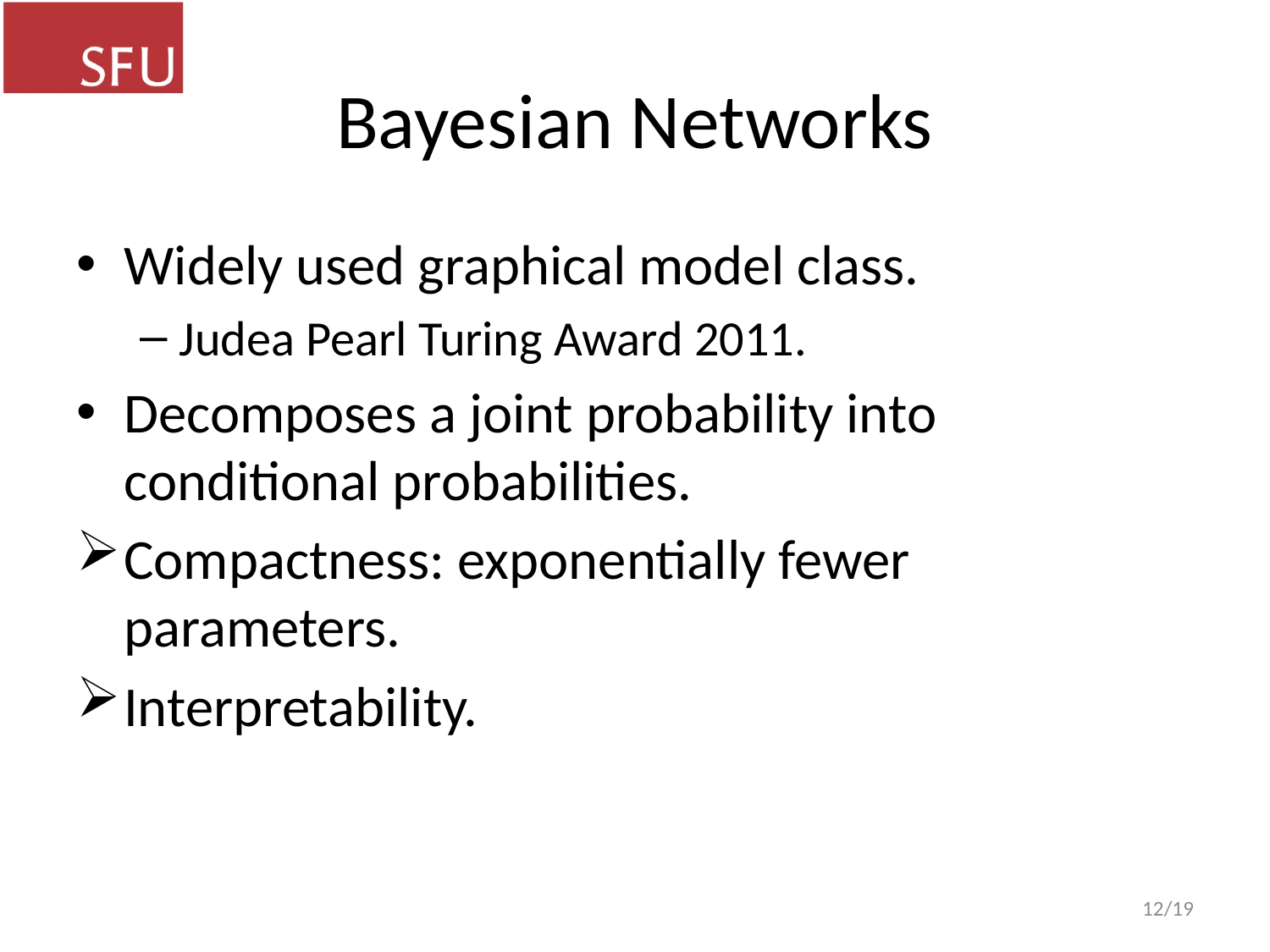

# Bayesian Networks
Widely used graphical model class.
Judea Pearl Turing Award 2011.
Decomposes a joint probability into conditional probabilities.
Compactness: exponentially fewer parameters.
Interpretability.
12/19